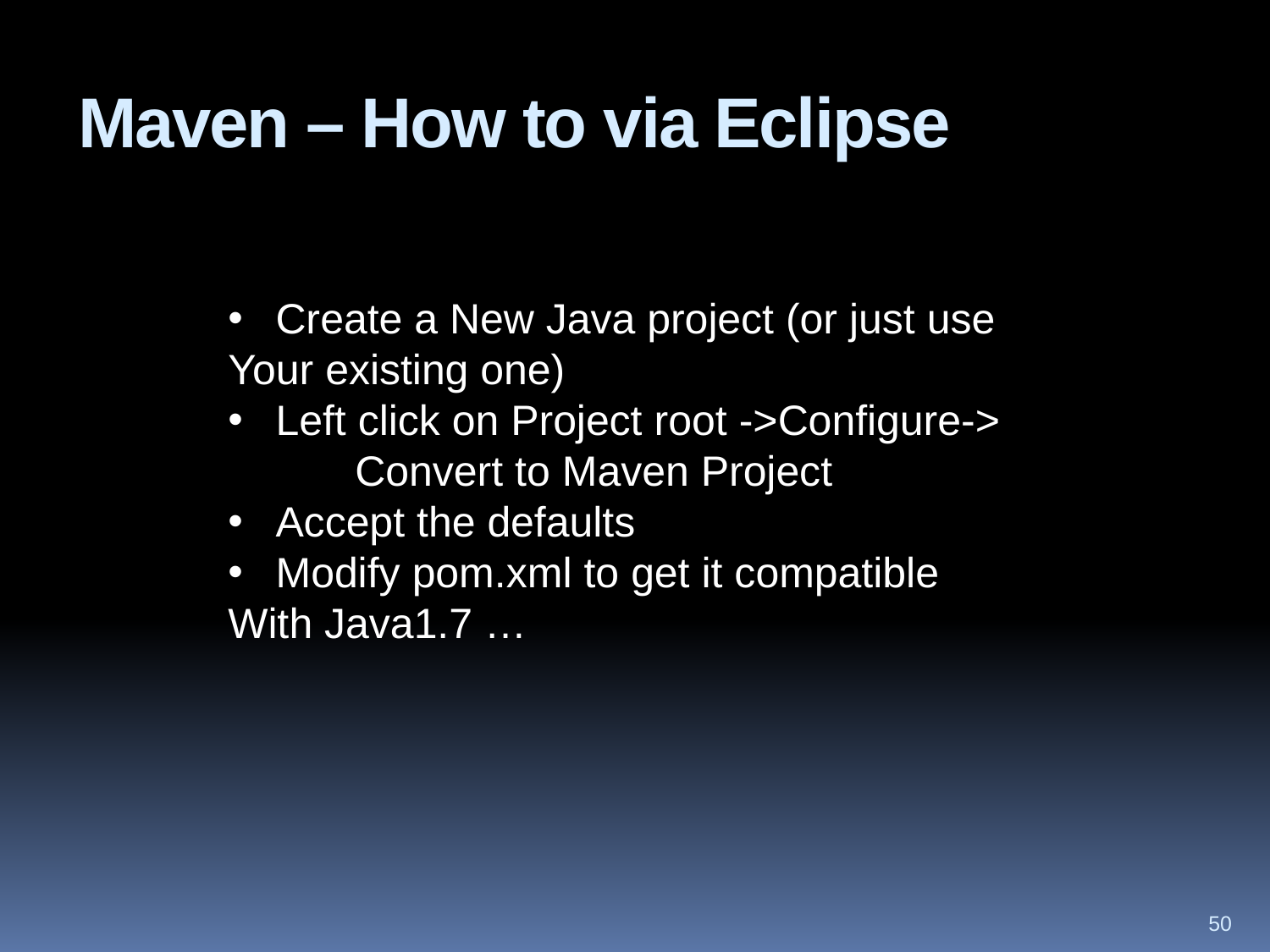

# Maven – How to via Eclipse
Create a New Java project (or just use
Your existing one)
Left click on Project root ->Configure->
	Convert to Maven Project
Accept the defaults
Modify pom.xml to get it compatible
With Java1.7 …
50